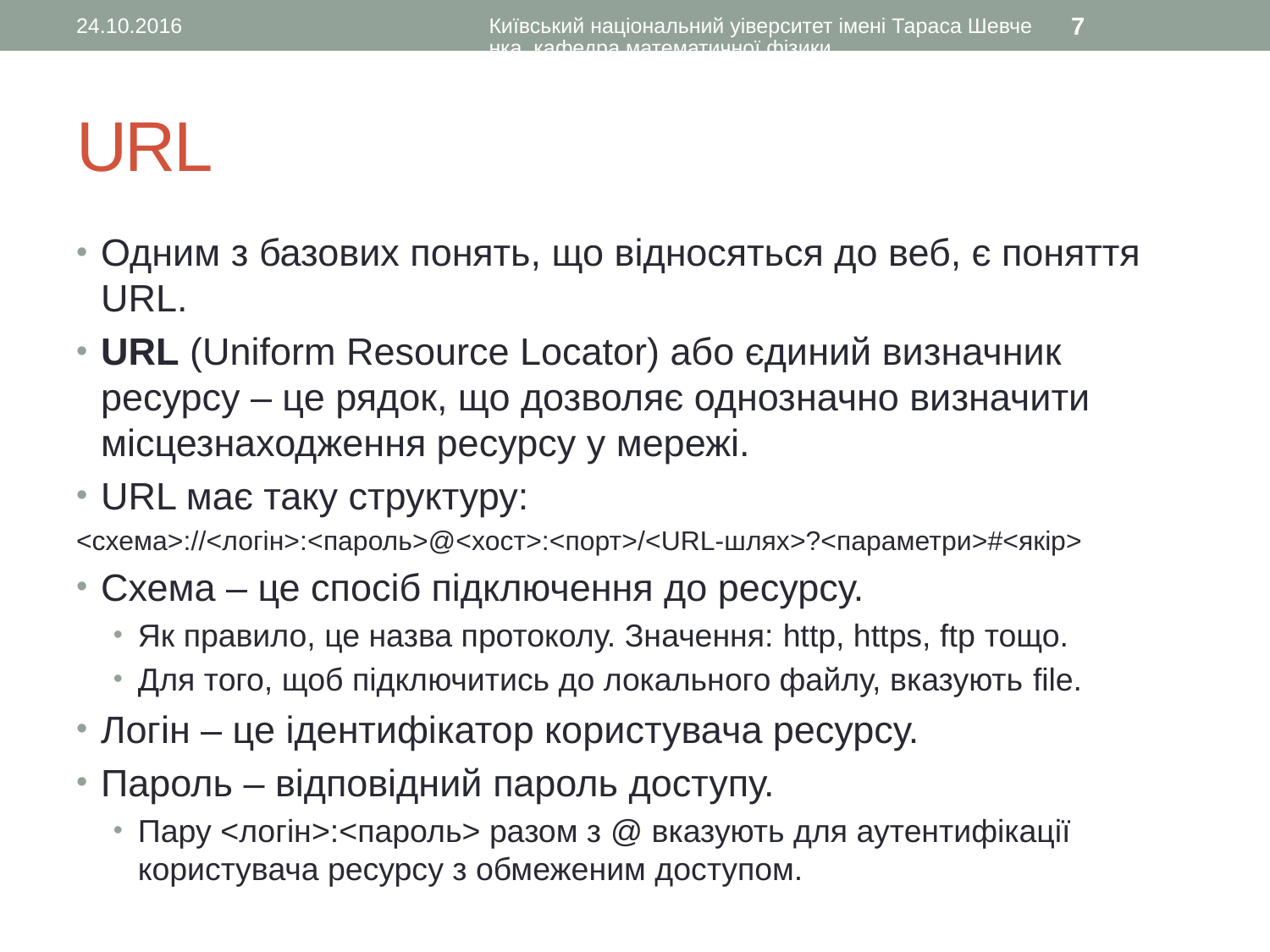

24.10.2016
Київський національний уіверситет імені Тараса Шевченка, кафедра математичної фізики
7
# URL
Одним з базових понять, що відносяться до веб, є поняття URL.
URL (Uniform Resource Locator) або єдиний визначник ресурсу – це рядок, що дозволяє однозначно визначити місцезнаходження ресурсу у мережі.
URL має таку структуру:
<схема>://<логін>:<пароль>@<хост>:<порт>/<URL‐шлях>?<параметри>#<якір>
Схема – це спосіб підключення до ресурсу.
Як правило, це назва протоколу. Значення: http, https, ftp тощо.
Для того, щоб підключитись до локального файлу, вказують file.
Логін – це ідентифікатор користувача ресурсу.
Пароль – відповідний пароль доступу.
Пару <логін>:<пароль> разом з @ вказують для аутентифікації користувача ресурсу з обмеженим доступом.